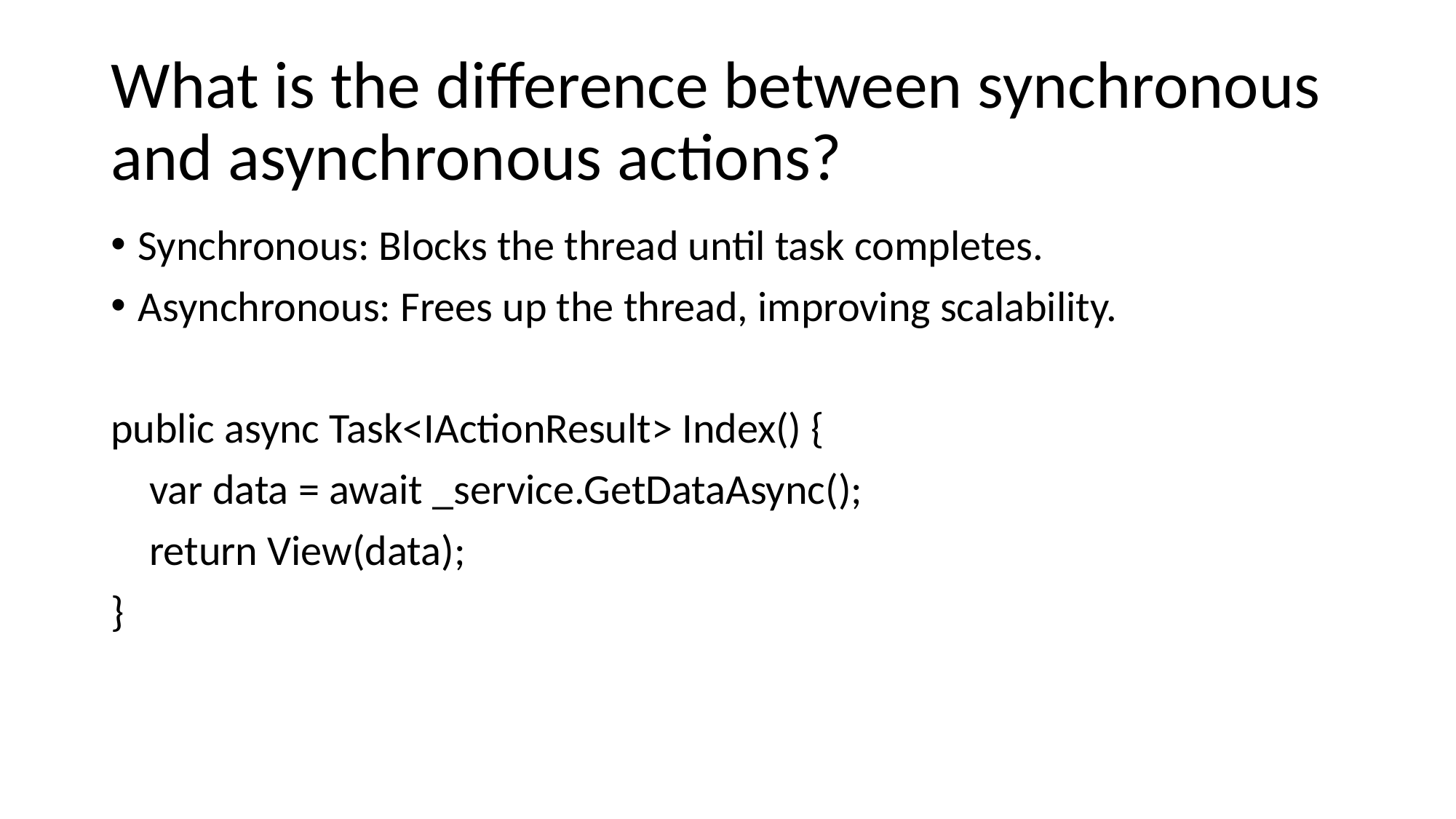

# What is the difference between synchronous and asynchronous actions?
Synchronous: Blocks the thread until task completes.
Asynchronous: Frees up the thread, improving scalability.

public async Task<IActionResult> Index() {
    var data = await _service.GetDataAsync();
    return View(data);
}